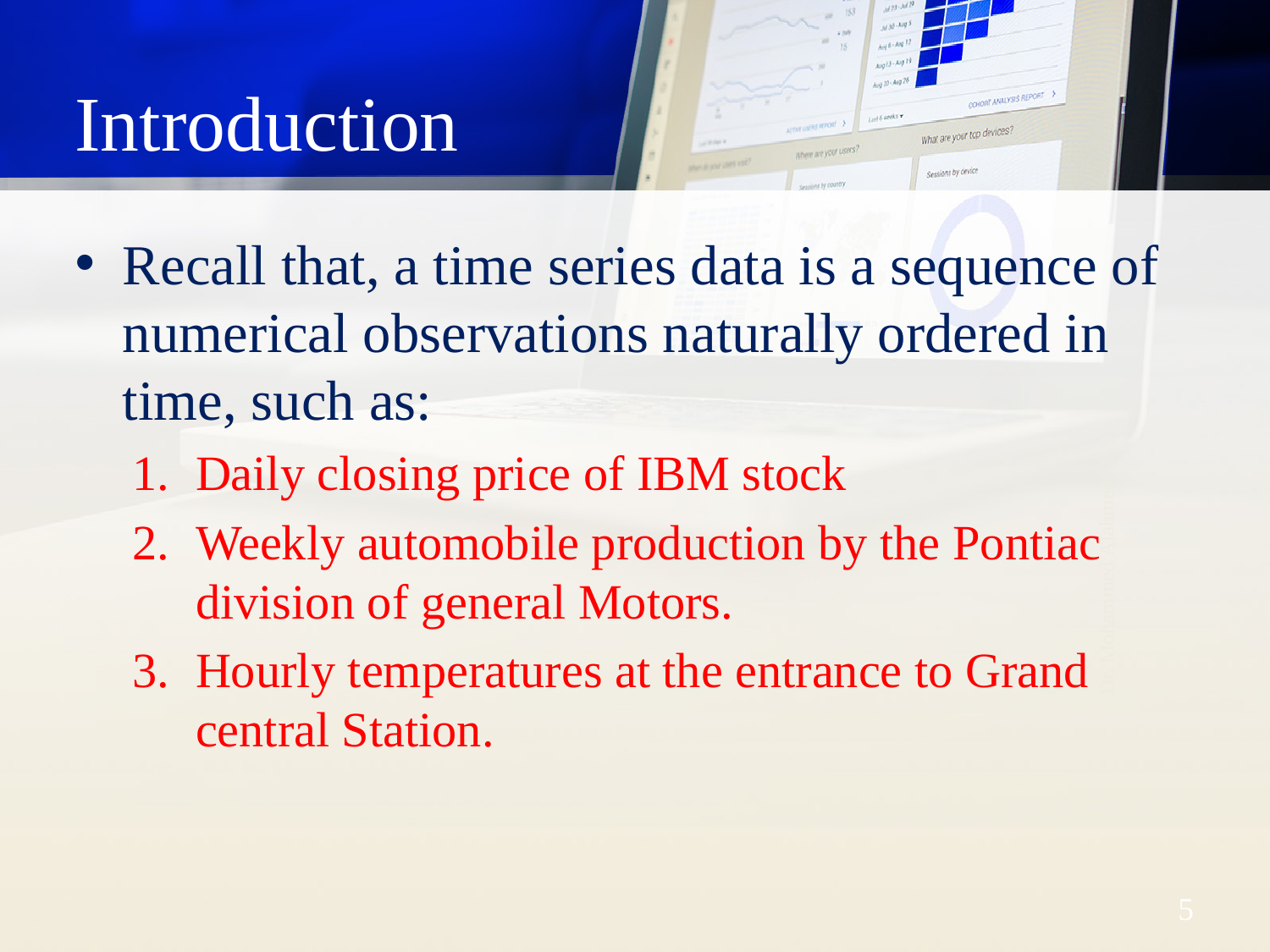

# Introduction
Recall that, a time series data is a sequence of numerical observations naturally ordered in time, such as:
Daily closing price of IBM stock
Weekly automobile production by the Pontiac division of general Motors.
Hourly temperatures at the entrance to Grand central Station.
Dr. Mohammed Alahmed
5